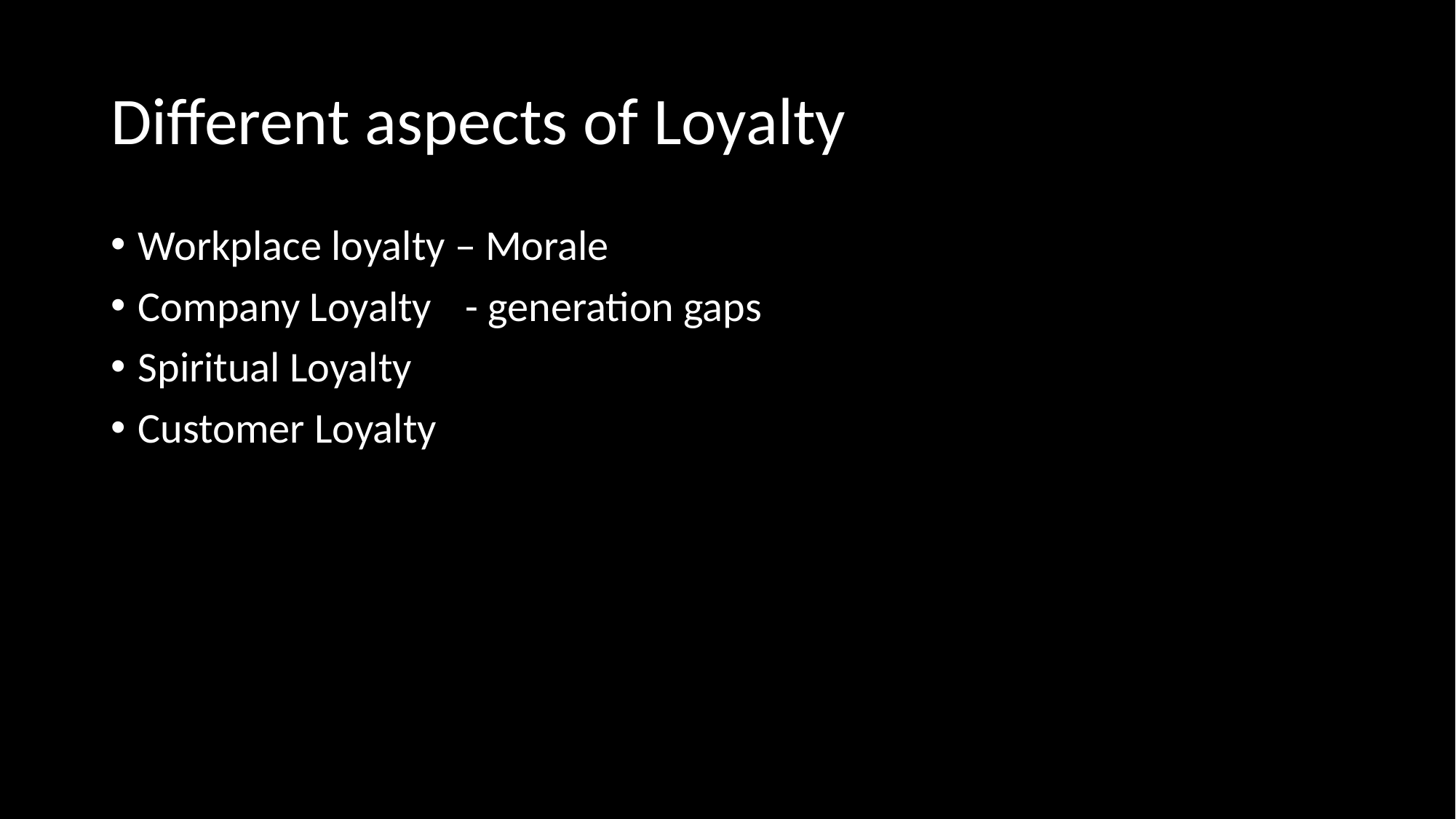

# Different aspects of Loyalty
Workplace loyalty – Morale
Company Loyalty	- generation gaps
Spiritual Loyalty
Customer Loyalty